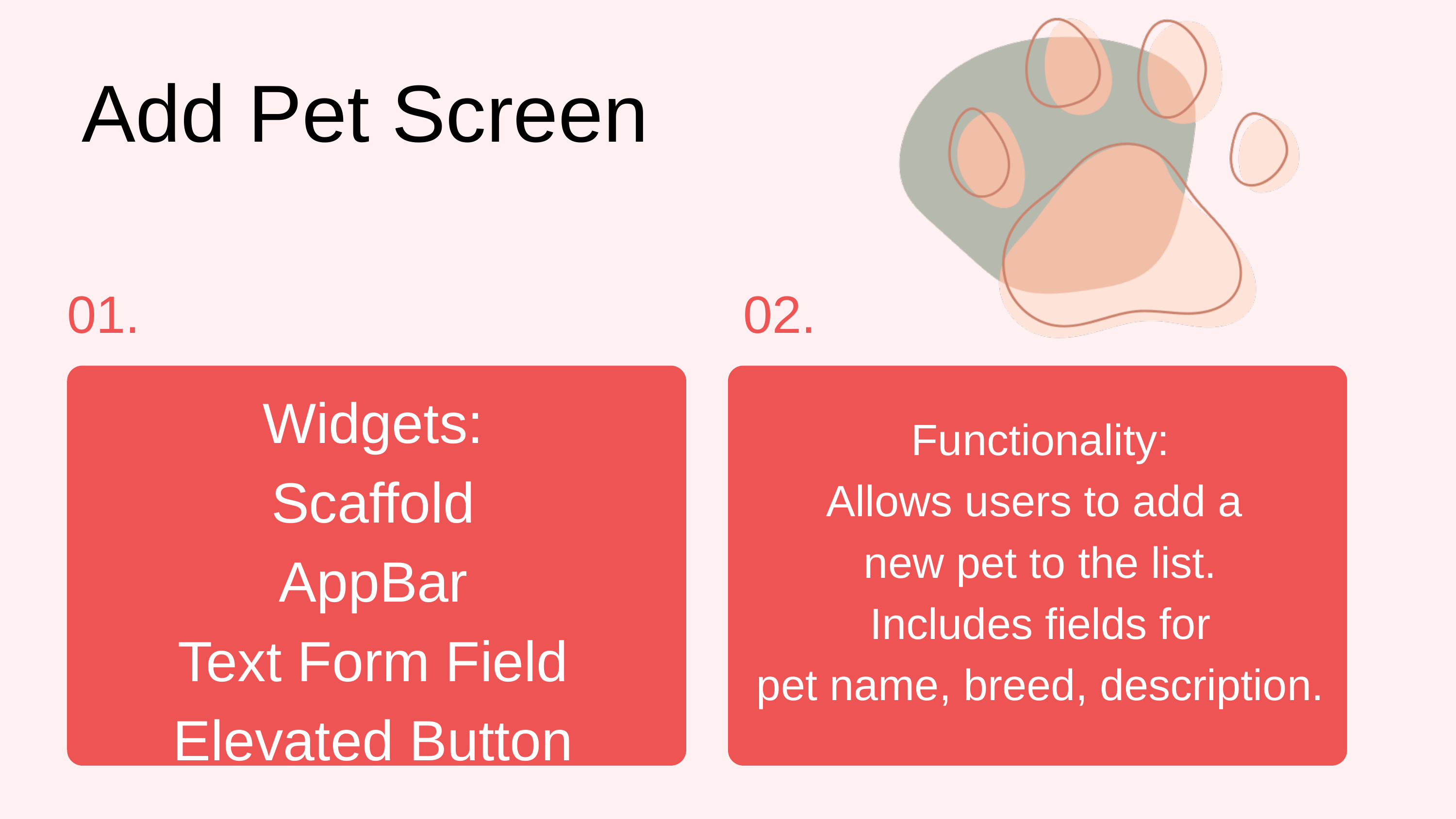

Add Pet Screen
01.
02.

Widgets:
Scaffold
AppBar
Text Form Field
Elevated Button
Functionality:
Allows users to add a
new pet to the list.
Includes fields for
 pet name, breed, description.